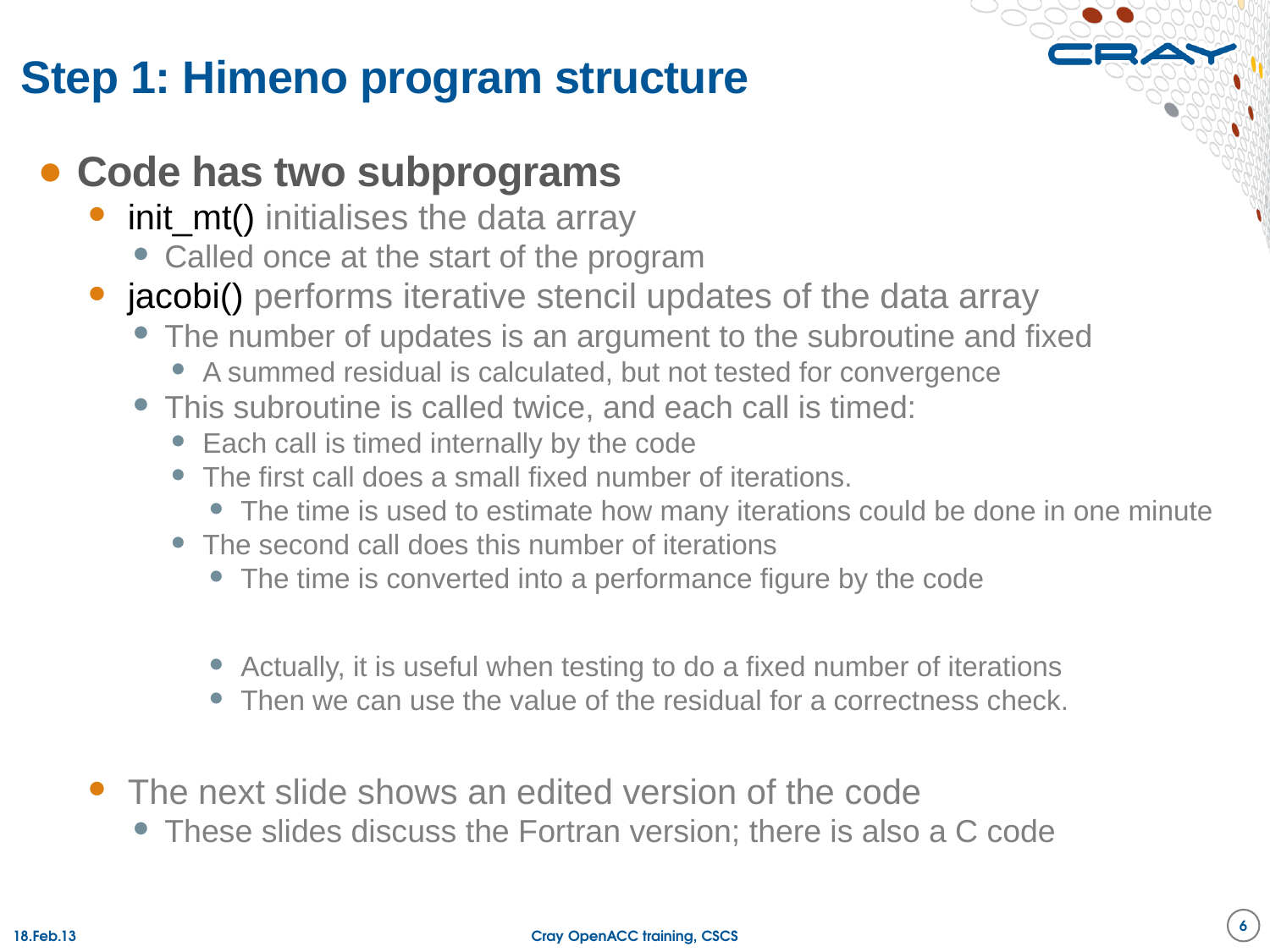

# Step 1: Himeno program structure
Code has two subprograms
init_mt() initialises the data array
Called once at the start of the program
jacobi() performs iterative stencil updates of the data array
The number of updates is an argument to the subroutine and fixed
A summed residual is calculated, but not tested for convergence
This subroutine is called twice, and each call is timed:
Each call is timed internally by the code
The first call does a small fixed number of iterations.
The time is used to estimate how many iterations could be done in one minute
The second call does this number of iterations
The time is converted into a performance figure by the code

Actually, it is useful when testing to do a fixed number of iterations
Then we can use the value of the residual for a correctness check.

The next slide shows an edited version of the code
These slides discuss the Fortran version; there is also a C code
6
18.Feb.13
Cray OpenACC training, CSCS